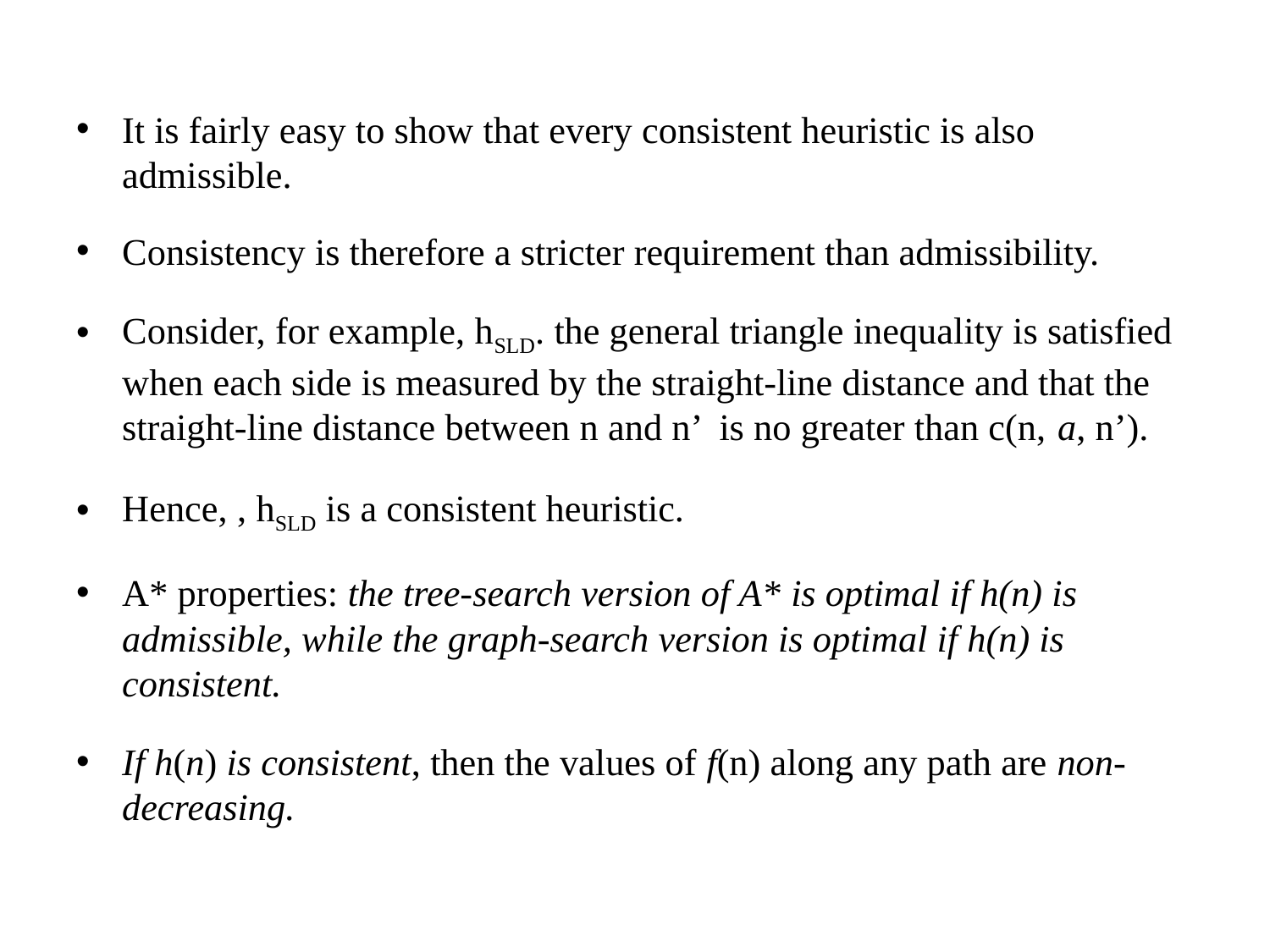

It is fairly easy to show that every consistent heuristic is also admissible.

Consistency is therefore a stricter requirement than admissibility.

Consider, for example, hSLD. the general triangle inequality is satisfied when each side is measured by the straight-line distance and that the straight-line distance between n and n’  is no greater than c(n, a, n’).

Hence, , hSLD is a consistent heuristic.

A* properties: the tree-search version of A* is optimal if h(n) is admissible, while the graph-search version is optimal if h(n) is consistent.

If h(n) is consistent, then the values of f(n) along any path are non-decreasing.